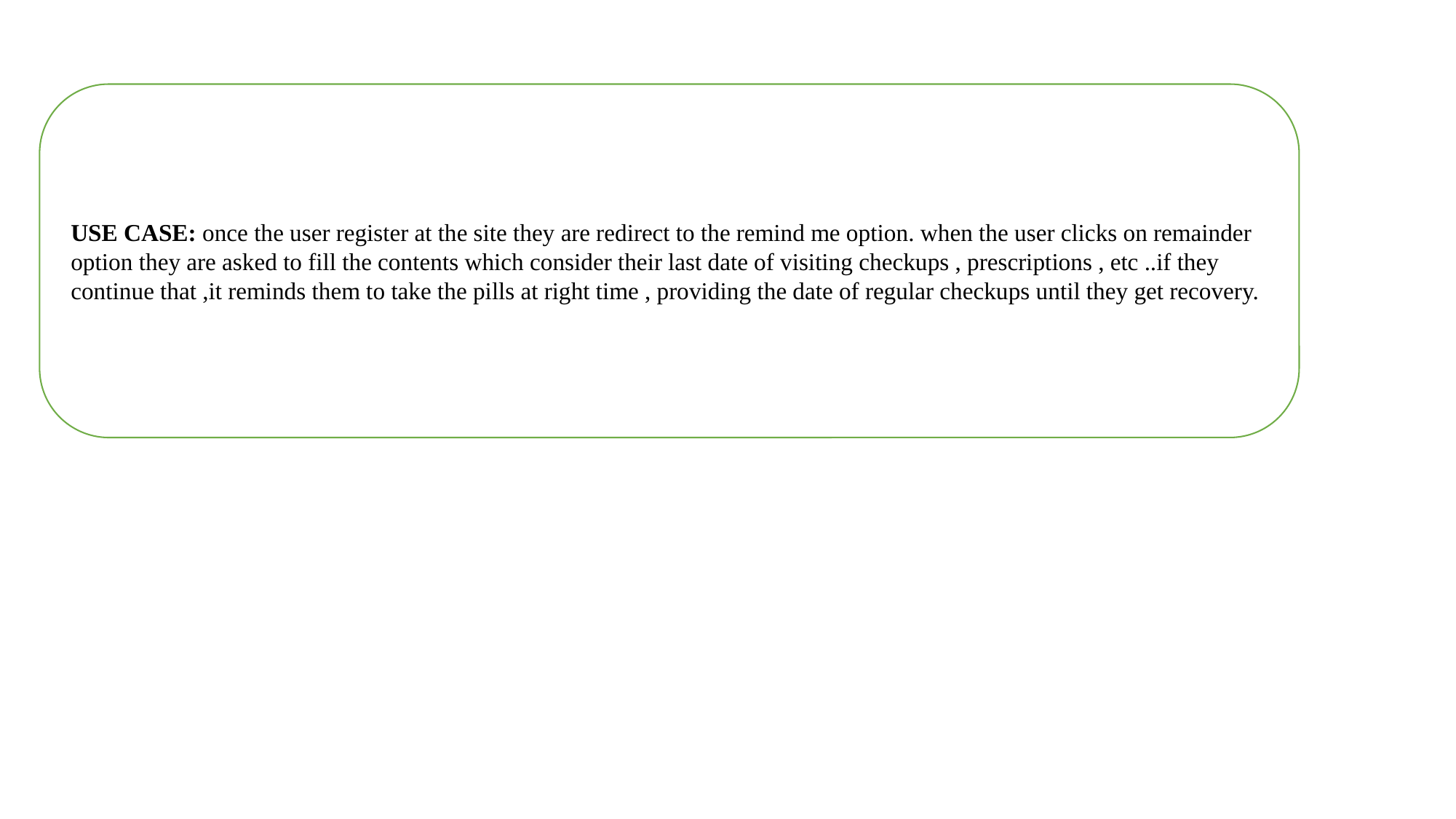

USE CASE: once the user register at the site they are redirect to the remind me option. when the user clicks on remainder option they are asked to fill the contents which consider their last date of visiting checkups , prescriptions , etc ..if they continue that ,it reminds them to take the pills at right time , providing the date of regular checkups until they get recovery.